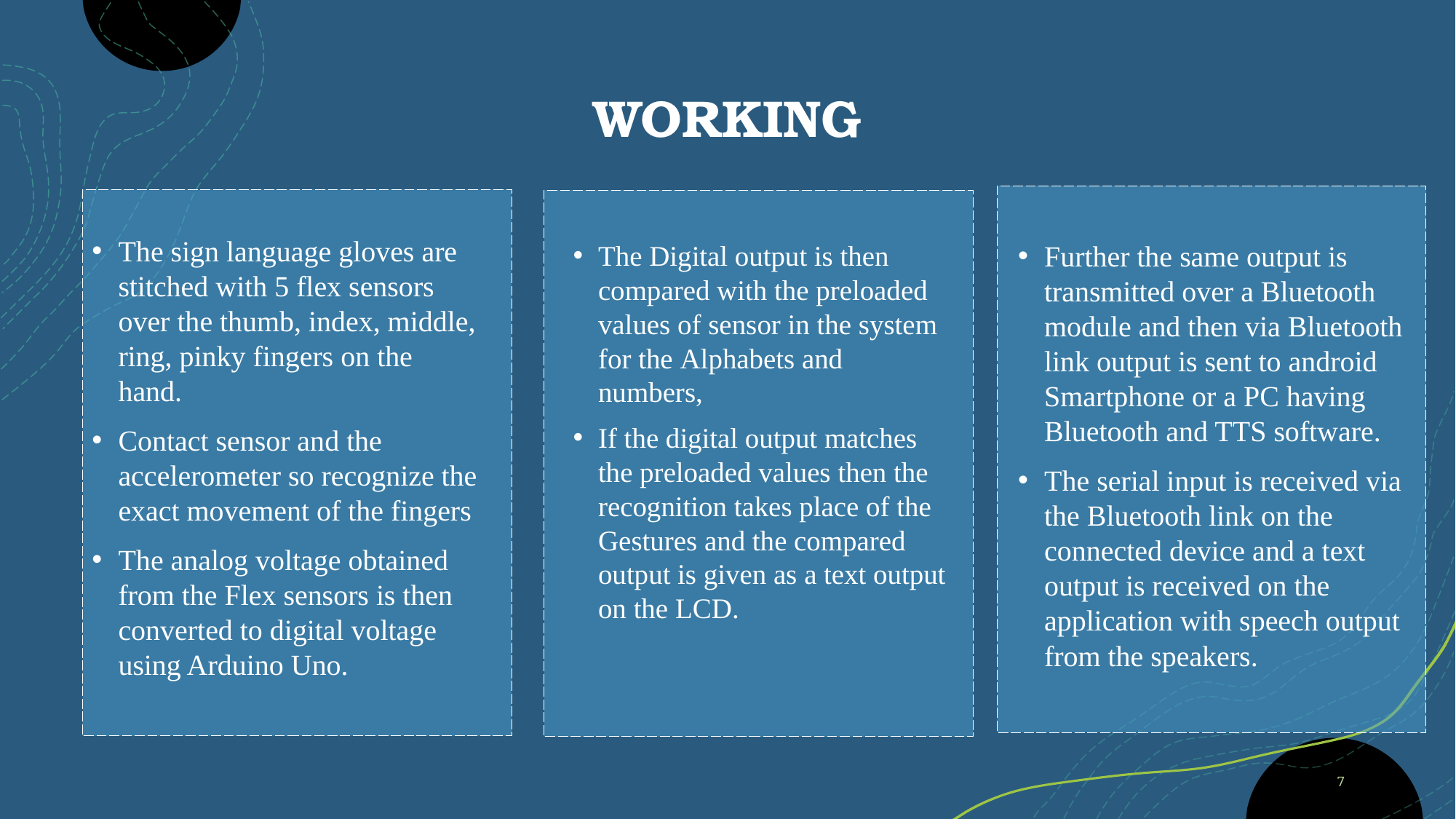

# Working

The sign language gloves are stitched with 5 flex sensors over the thumb, index, middle, ring, pinky fingers on the hand.
Contact sensor and the accelerometer so recognize the exact movement of the fingers
The analog voltage obtained from the Flex sensors is then converted to digital voltage using Arduino Uno.

The Digital output is then compared with the preloaded values of sensor in the system for the Alphabets and numbers,
If the digital output matches the preloaded values then the recognition takes place of the Gestures and the compared output is given as a text output on the LCD.

Further the same output is transmitted over a Bluetooth module and then via Bluetooth link output is sent to android Smartphone or a PC having Bluetooth and TTS software.
The serial input is received via the Bluetooth link on the connected device and a text output is received on the application with speech output from the speakers.
7